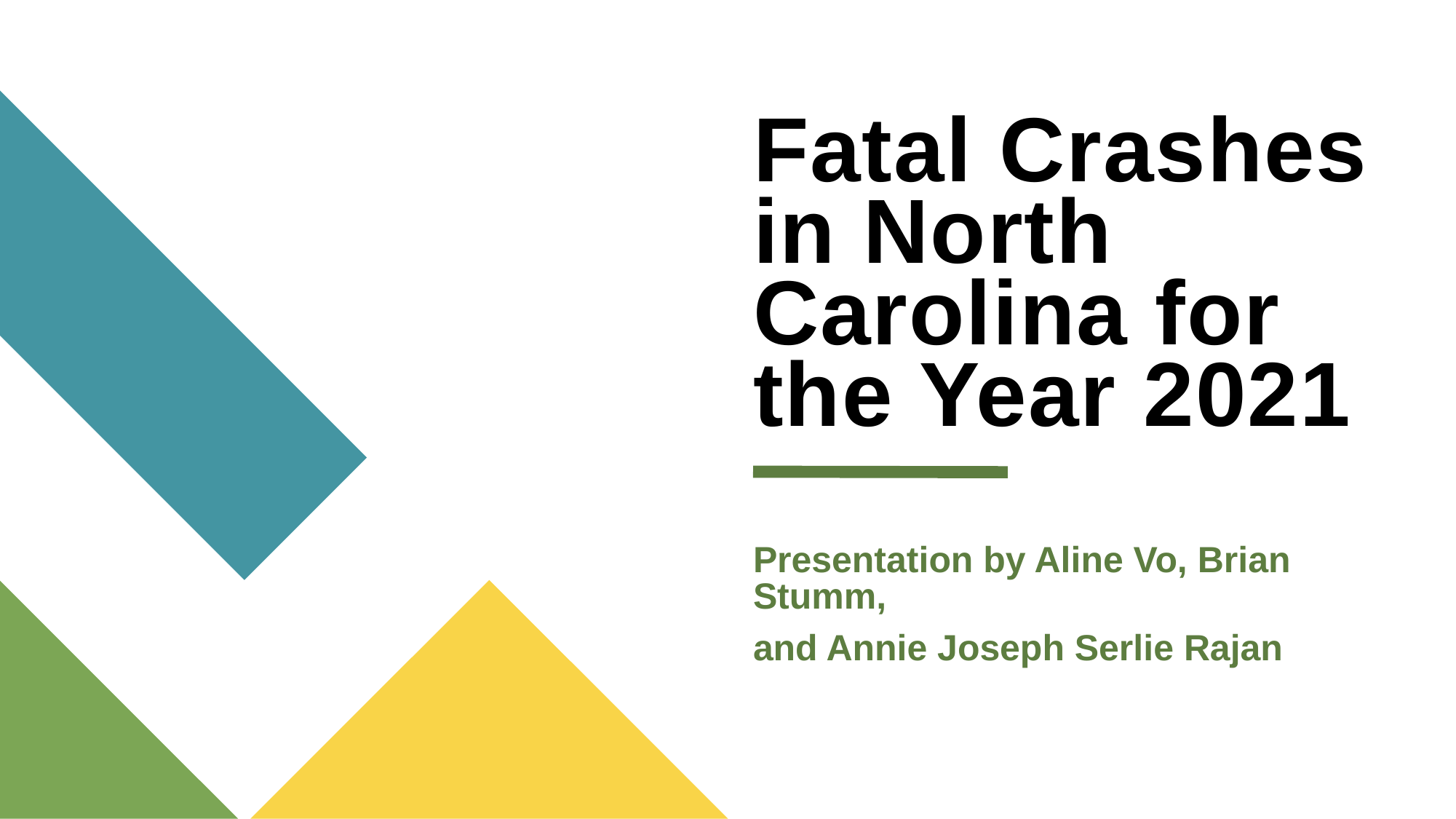

# Fatal Crashes in North Carolina for the Year 2021
Presentation by Aline Vo, Brian Stumm,
and Annie Joseph Serlie Rajan